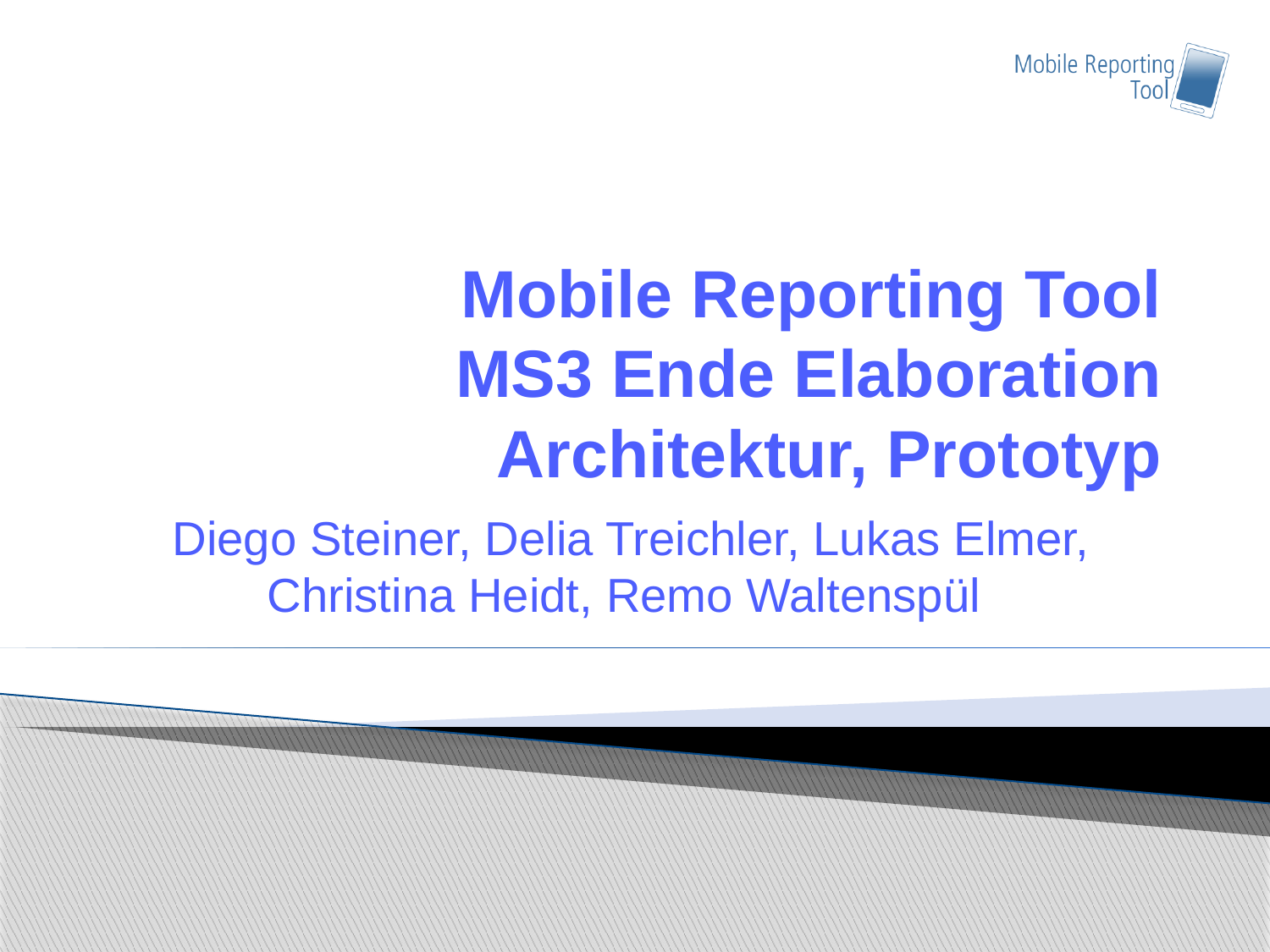

# Mobile Reporting Tool MS3 Ende Elaboration Architektur, Prototyp
Diego Steiner, Delia Treichler, Lukas Elmer, Christina Heidt, Remo Waltenspül